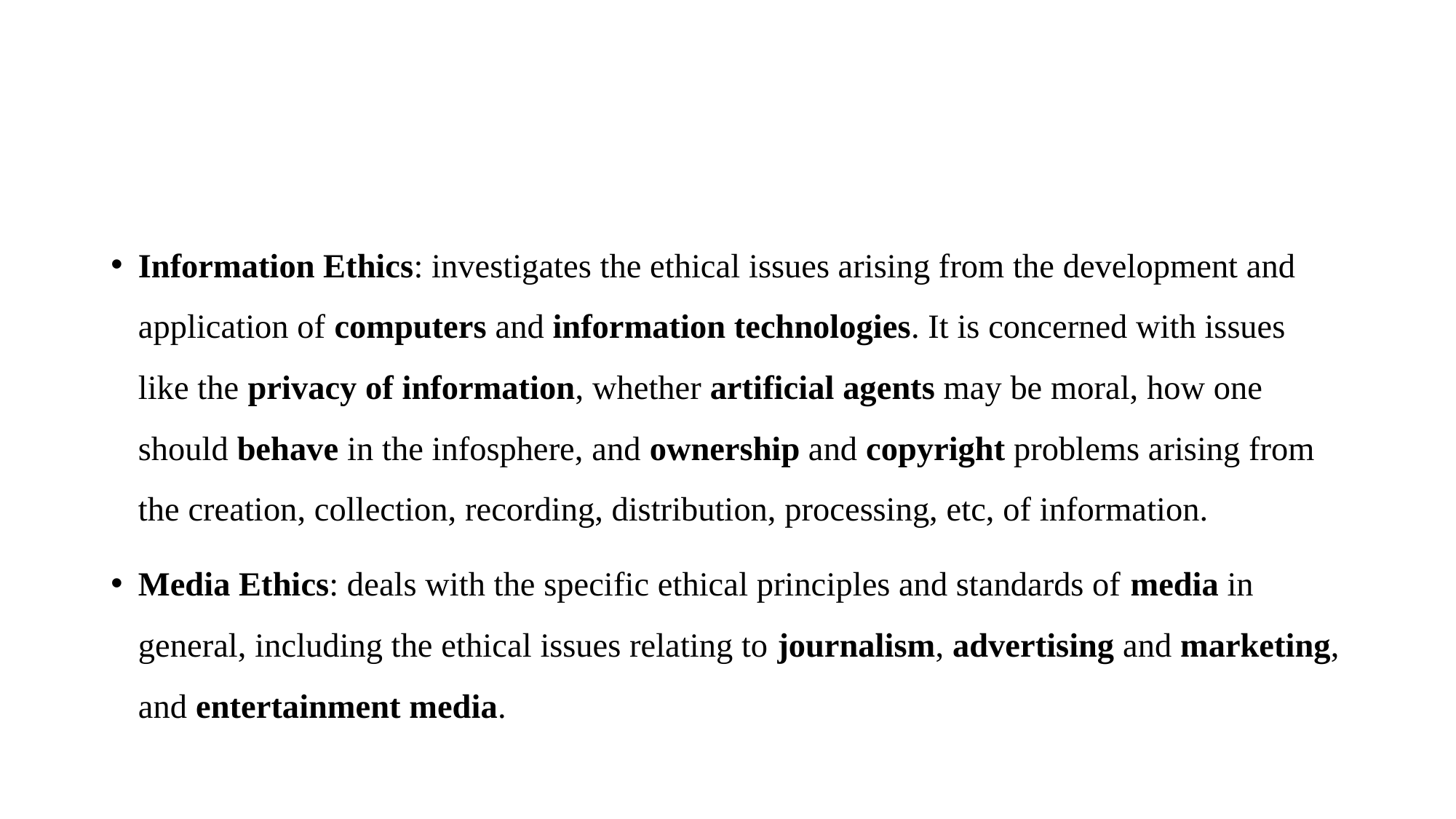

#
Information Ethics: investigates the ethical issues arising from the development and application of computers and information technologies. It is concerned with issues like the privacy of information, whether artificial agents may be moral, how one should behave in the infosphere, and ownership and copyright problems arising from the creation, collection, recording, distribution, processing, etc, of information.
Media Ethics: deals with the specific ethical principles and standards of media in general, including the ethical issues relating to journalism, advertising and marketing, and entertainment media.